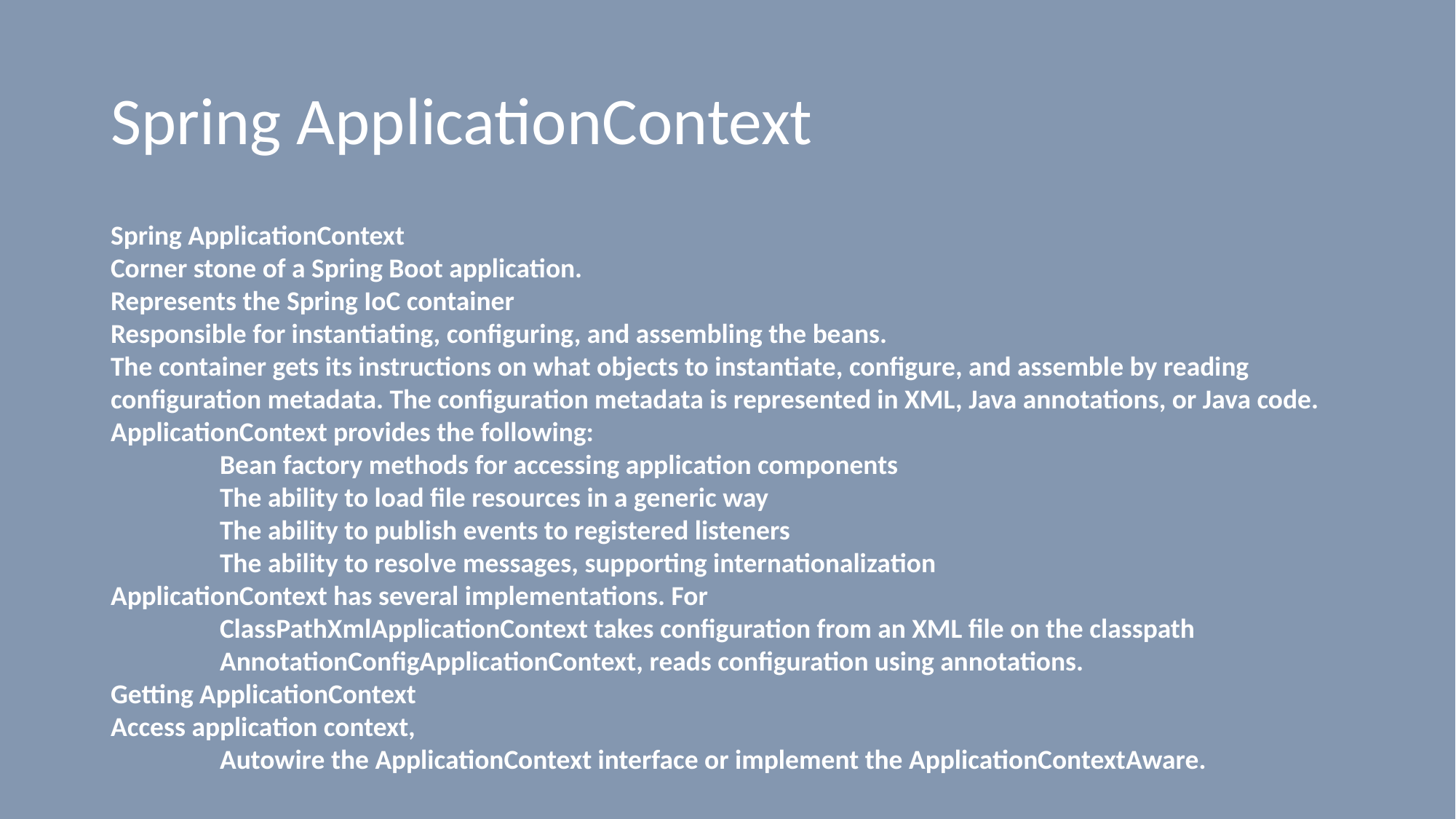

# Spring ApplicationContext
Spring ApplicationContext
Corner stone of a Spring Boot application.
Represents the Spring IoC container
Responsible for instantiating, configuring, and assembling the beans.
The container gets its instructions on what objects to instantiate, configure, and assemble by reading configuration metadata. The configuration metadata is represented in XML, Java annotations, or Java code.
ApplicationContext provides the following:
	Bean factory methods for accessing application components
	The ability to load file resources in a generic way
	The ability to publish events to registered listeners
	The ability to resolve messages, supporting internationalization
ApplicationContext has several implementations. For
	ClassPathXmlApplicationContext takes configuration from an XML file on the classpath
	AnnotationConfigApplicationContext, reads configuration using annotations.
Getting ApplicationContext
Access application context,
	Autowire the ApplicationContext interface or implement the ApplicationContextAware.